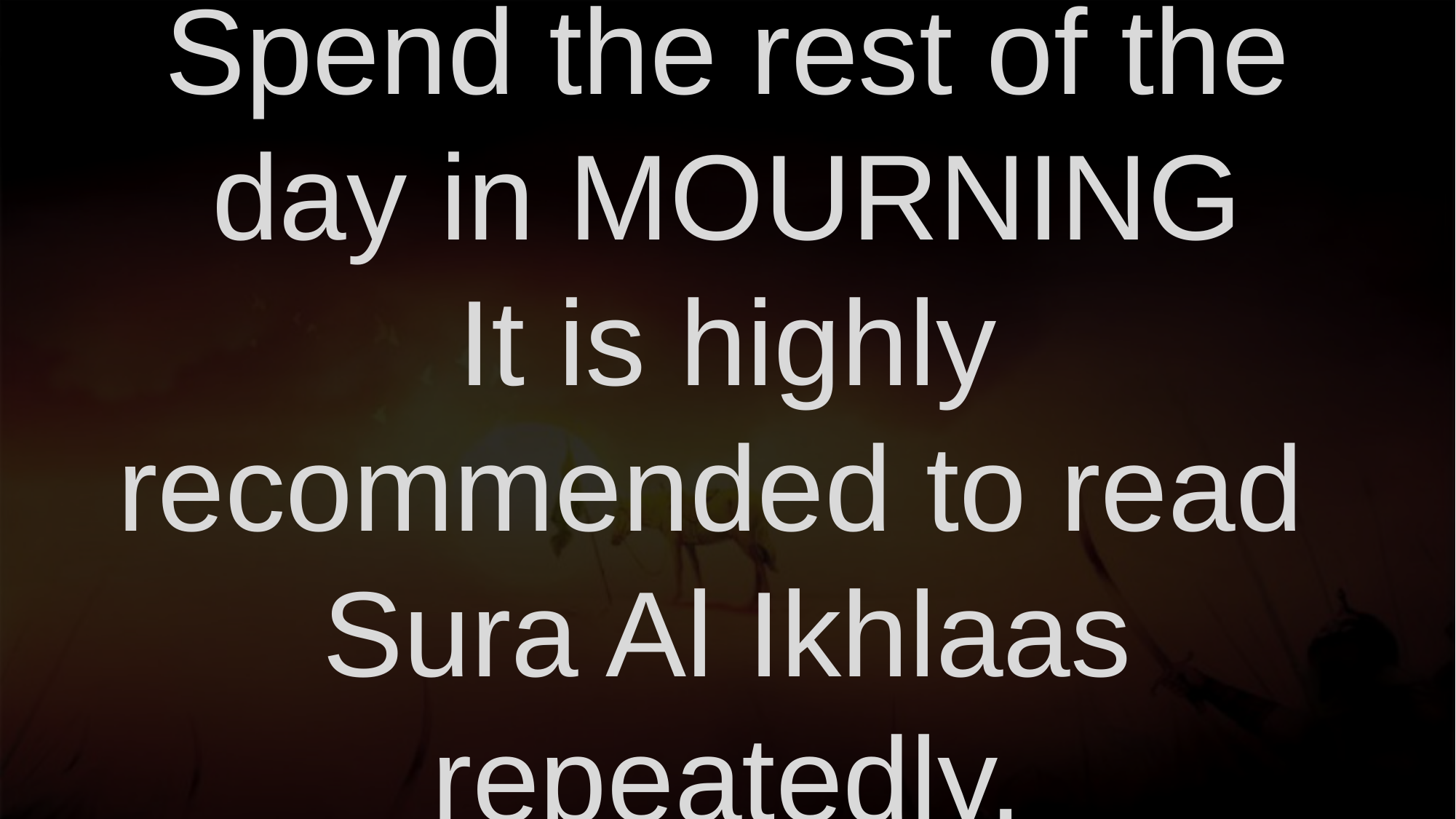

# Spend the rest of the day in MOURNING It is highly recommended to read Sura Al Ikhlaas repeatedly.